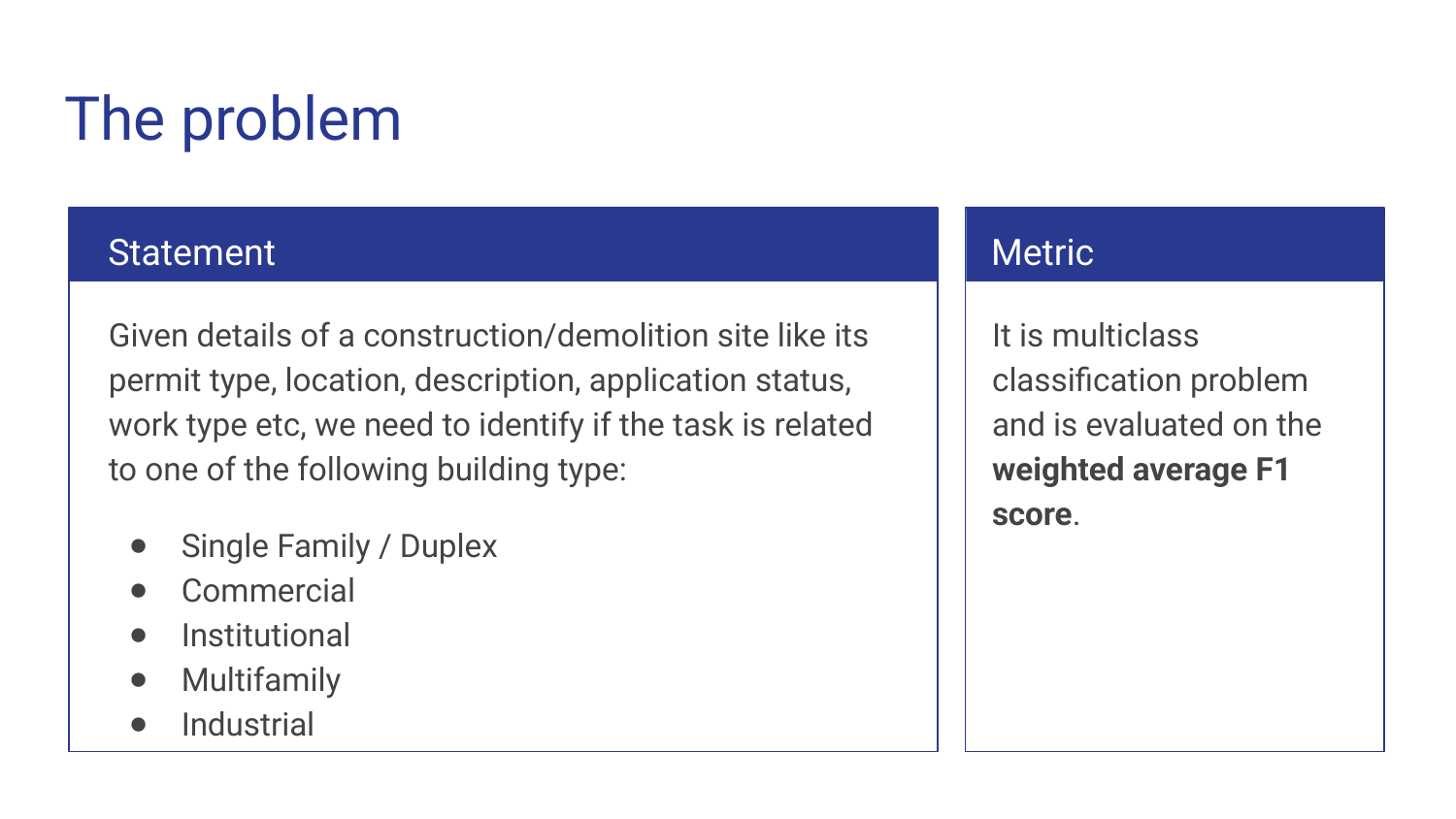

# The problem

Statement

Metric
Given details of a construction/demolition site like its permit type, location, description, application status, work type etc, we need to identify if the task is related to one of the following building type:
Single Family / Duplex
Commercial
Institutional
Multifamily
Industrial
It is multiclass classification problem and is evaluated on the weighted average F1 score.